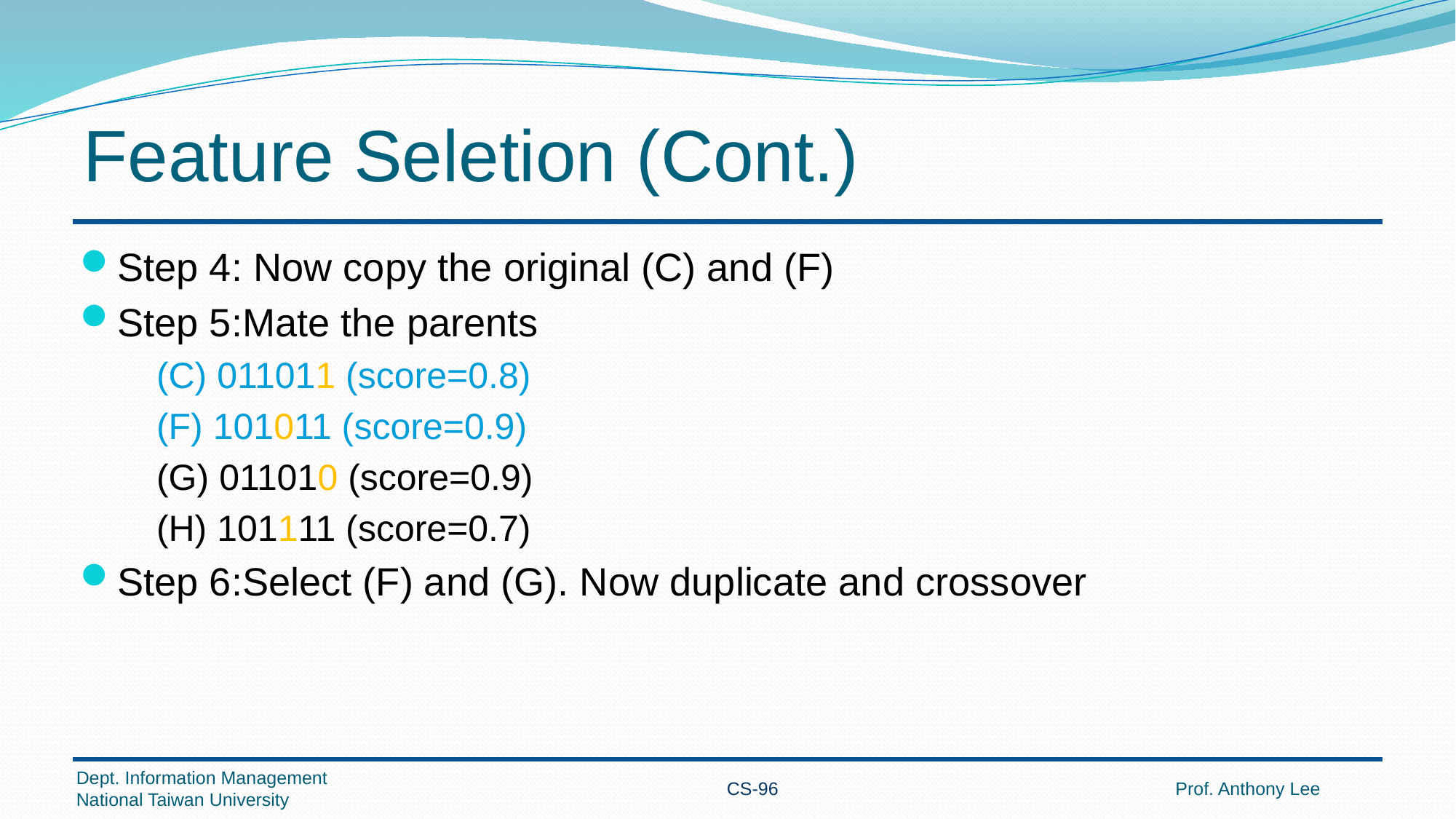

# Feature Seletion (Cont.)
Step 4: Now copy the original (C) and (F)
Step 5:Mate the parents
	(C) 011011 (score=0.8)
	(F) 101011 (score=0.9)
	(G) 011010 (score=0.9)
	(H) 101111 (score=0.7)
Step 6:Select (F) and (G). Now duplicate and crossover